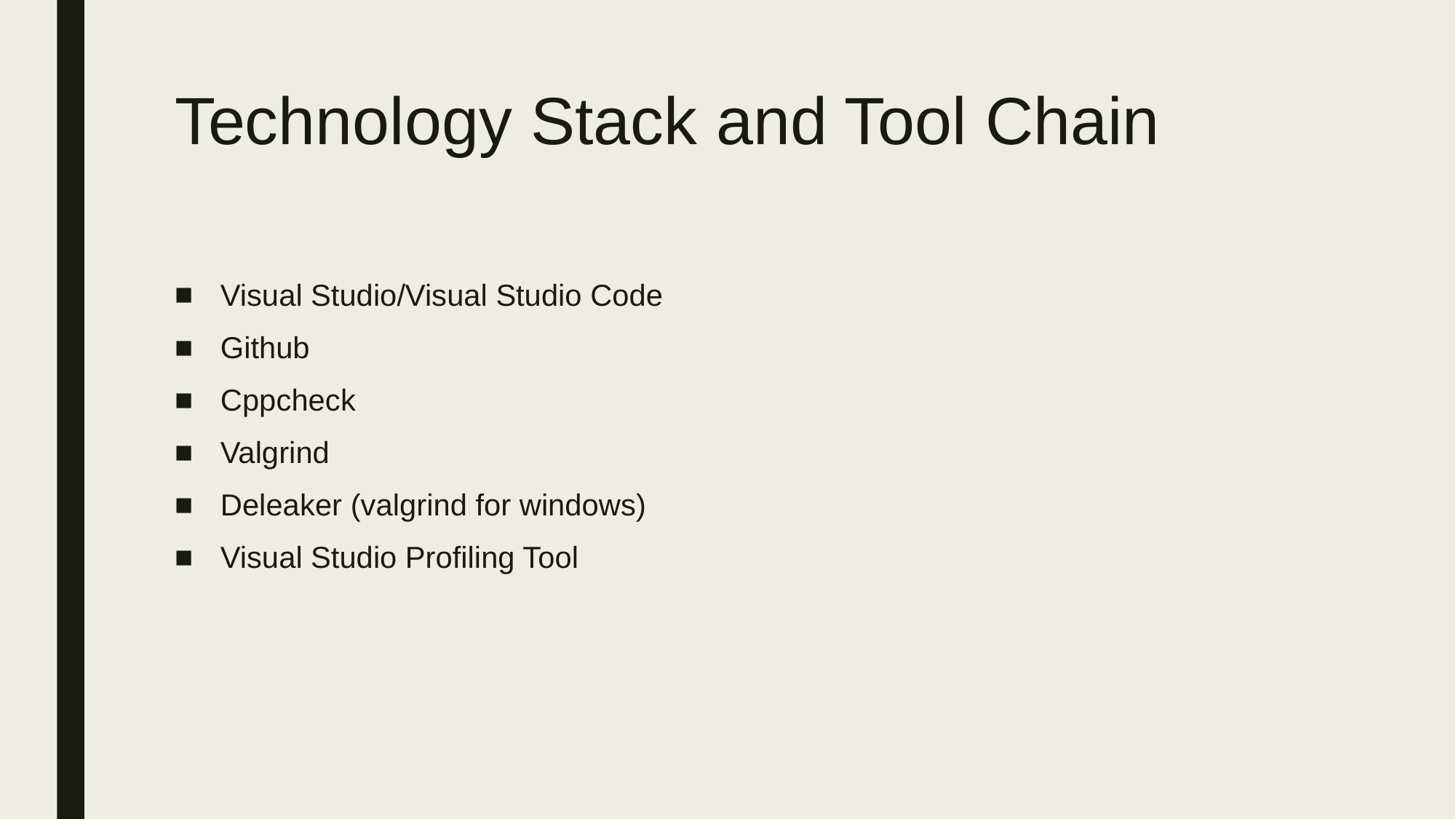

# Technology Stack and Tool Chain
Visual Studio/Visual Studio Code
Github
Cppcheck
Valgrind
Deleaker (valgrind for windows)
Visual Studio Profiling Tool